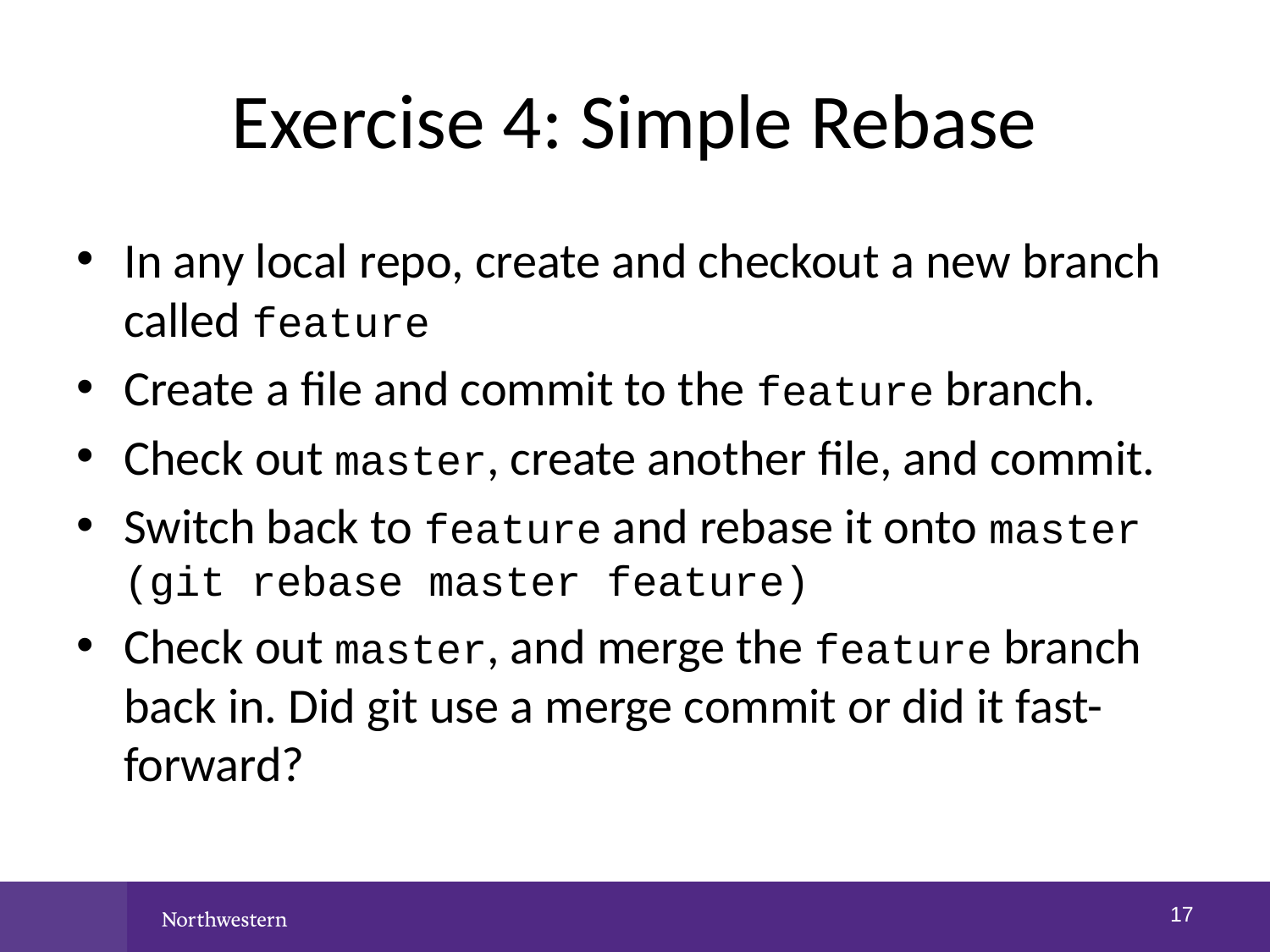

# Exercise 4: Simple Rebase
In any local repo, create and checkout a new branch called feature
Create a file and commit to the feature branch.
Check out master, create another file, and commit.
Switch back to feature and rebase it onto master (git rebase master feature)
Check out master, and merge the feature branch back in. Did git use a merge commit or did it fast-forward?
17